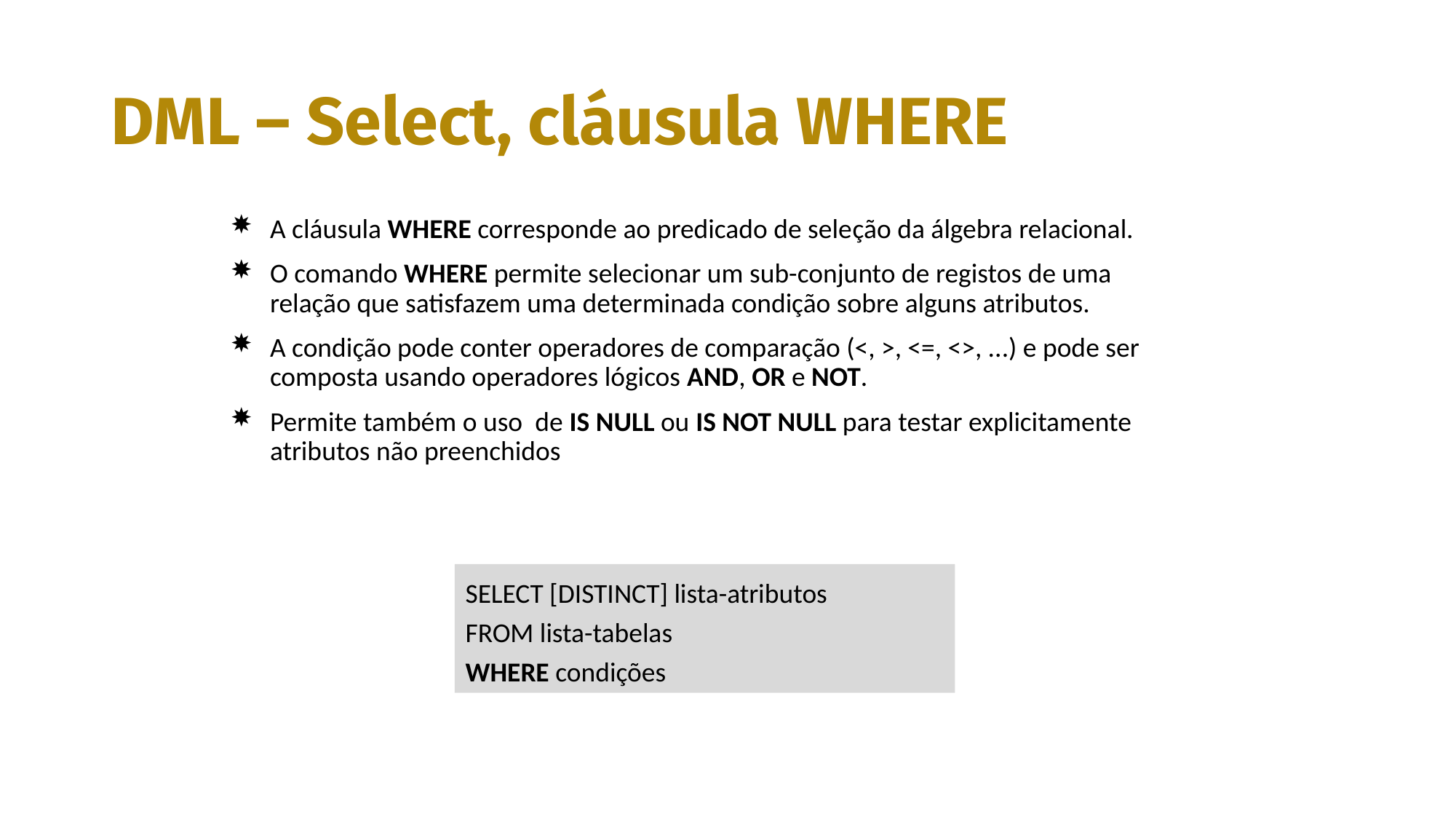

# DML – Select, cláusula WHERE
A cláusula WHERE corresponde ao predicado de seleção da álgebra relacional.
O comando WHERE permite selecionar um sub-conjunto de registos de uma relação que satisfazem uma determinada condição sobre alguns atributos.
A condição pode conter operadores de comparação (<, >, <=, <>, ...) e pode ser composta usando operadores lógicos AND, OR e NOT.
Permite também o uso  de IS NULL ou IS NOT NULL para testar explicitamente atributos não preenchidos

SELECT [DISTINCT] lista-atributos
FROM lista-tabelas
WHERE condições